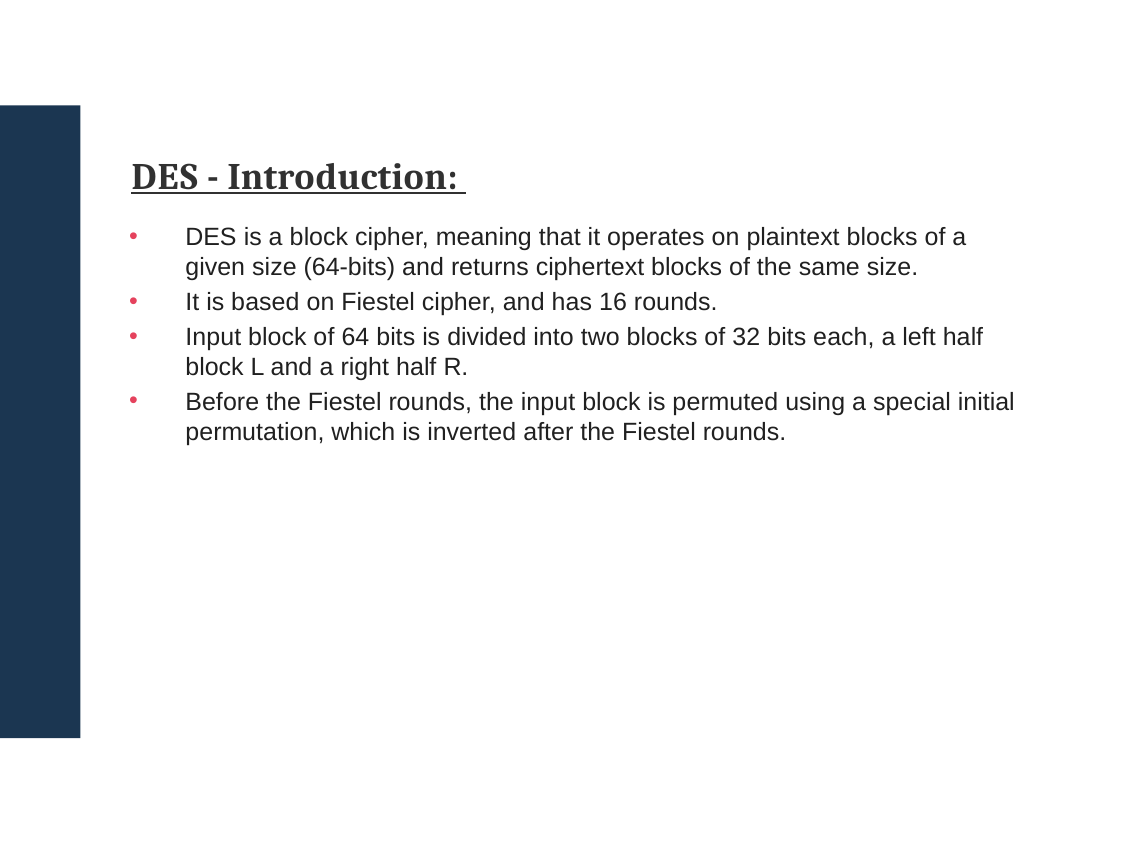

DES - Introduction:
DES is a block cipher, meaning that it operates on plaintext blocks of a given size (64-bits) and returns ciphertext blocks of the same size.
It is based on Fiestel cipher, and has 16 rounds.
Input block of 64 bits is divided into two blocks of 32 bits each, a left half block L and a right half R.
Before the Fiestel rounds, the input block is permuted using a special initial permutation, which is inverted after the Fiestel rounds.